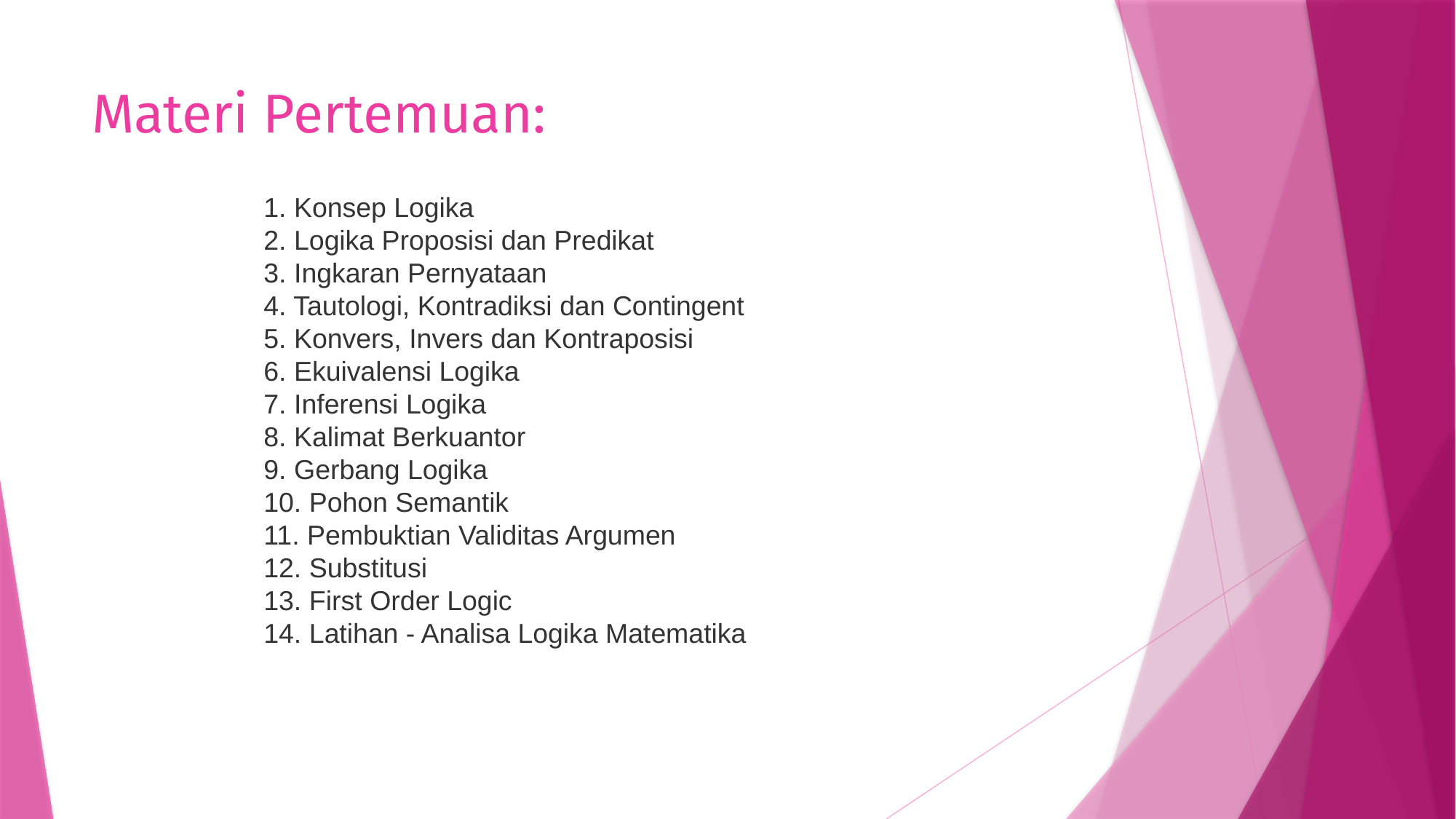

# Materi Pertemuan:
1. Konsep Logika
2. Logika Proposisi dan Predikat
3. Ingkaran Pernyataan
4. Tautologi, Kontradiksi dan Contingent
5. Konvers, Invers dan Kontraposisi
6. Ekuivalensi Logika
7. Inferensi Logika
8. Kalimat Berkuantor
9. Gerbang Logika
10. Pohon Semantik
11. Pembuktian Validitas Argumen
12. Substitusi
13. First Order Logic
14. Latihan - Analisa Logika Matematika